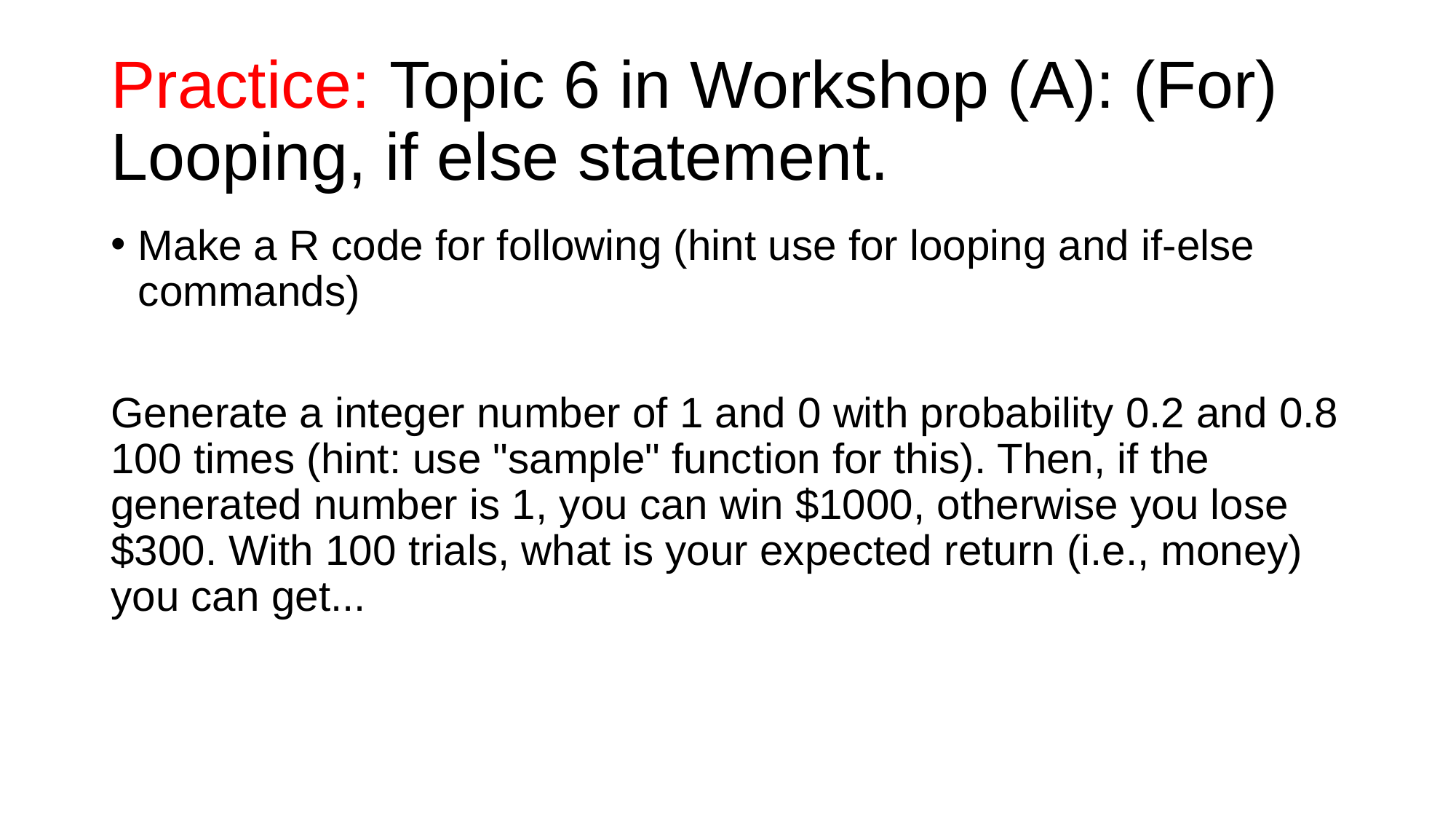

# Practice: Topic 6 in Workshop (A): (For) Looping, if else statement.
Make a R code for following (hint use for looping and if-else commands)

Generate a integer number of 1 and 0 with probability 0.2 and 0.8 100 times (hint: use "sample" function for this). Then, if the generated number is 1, you can win $1000, otherwise you lose $300. With 100 trials, what is your expected return (i.e., money) you can get...